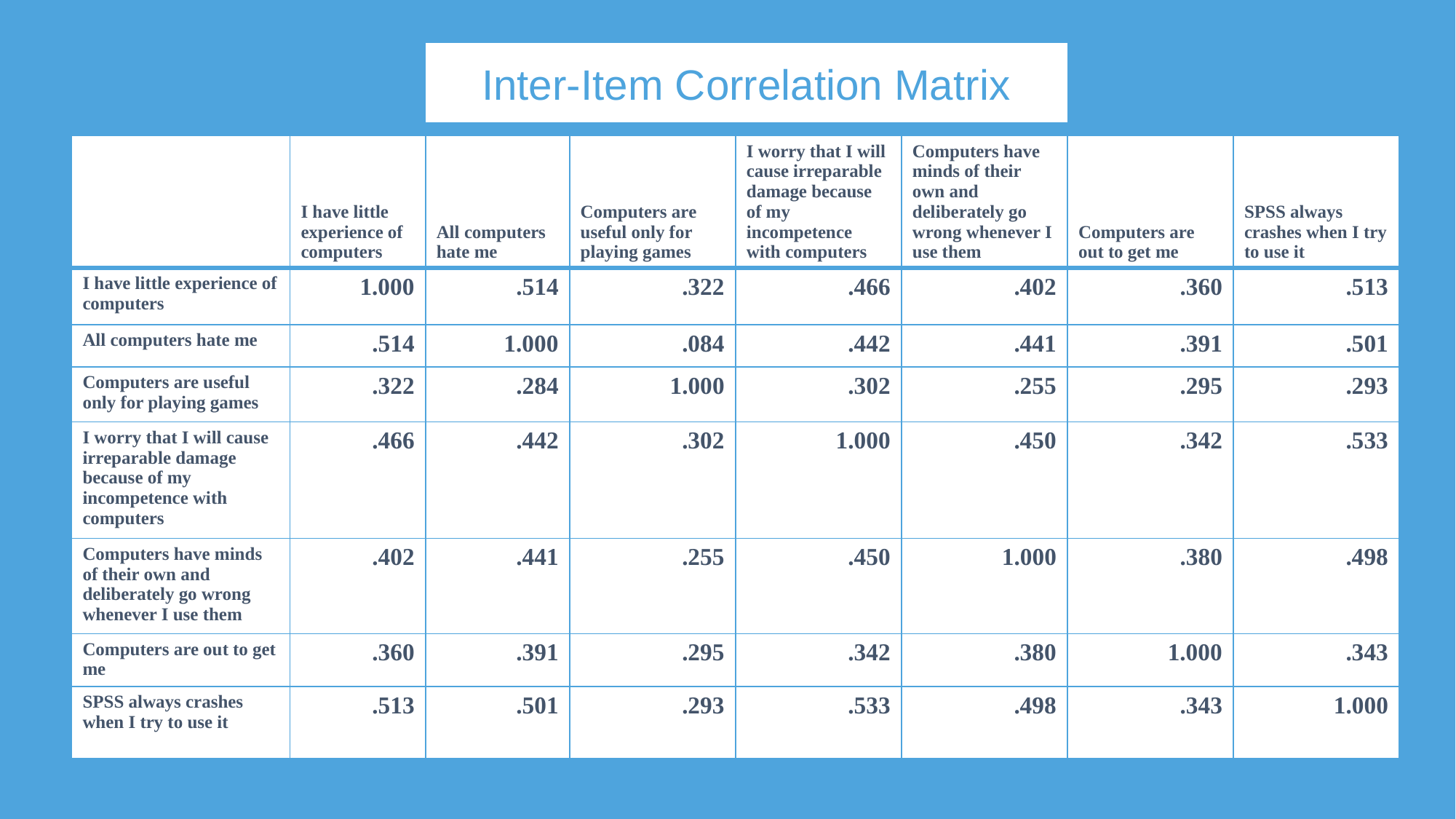

Inter-Item Correlation Matrix
|  | I have little experience of computers | All computers hate me | Computers are useful only for playing games | I worry that I will cause irreparable damage because of my incompetence with computers | Computers have minds of their own and deliberately go wrong whenever I use them | Computers are out to get me | SPSS always crashes when I try to use it |
| --- | --- | --- | --- | --- | --- | --- | --- |
| I have little experience of computers | 1.000 | .514 | .322 | .466 | .402 | .360 | .513 |
| All computers hate me | .514 | 1.000 | .084 | .442 | .441 | .391 | .501 |
| Computers are useful only for playing games | .322 | .284 | 1.000 | .302 | .255 | .295 | .293 |
| I worry that I will cause irreparable damage because of my incompetence with computers | .466 | .442 | .302 | 1.000 | .450 | .342 | .533 |
| Computers have minds of their own and deliberately go wrong whenever I use them | .402 | .441 | .255 | .450 | 1.000 | .380 | .498 |
| Computers are out to get me | .360 | .391 | .295 | .342 | .380 | 1.000 | .343 |
| SPSS always crashes when I try to use it | .513 | .501 | .293 | .533 | .498 | .343 | 1.000 |